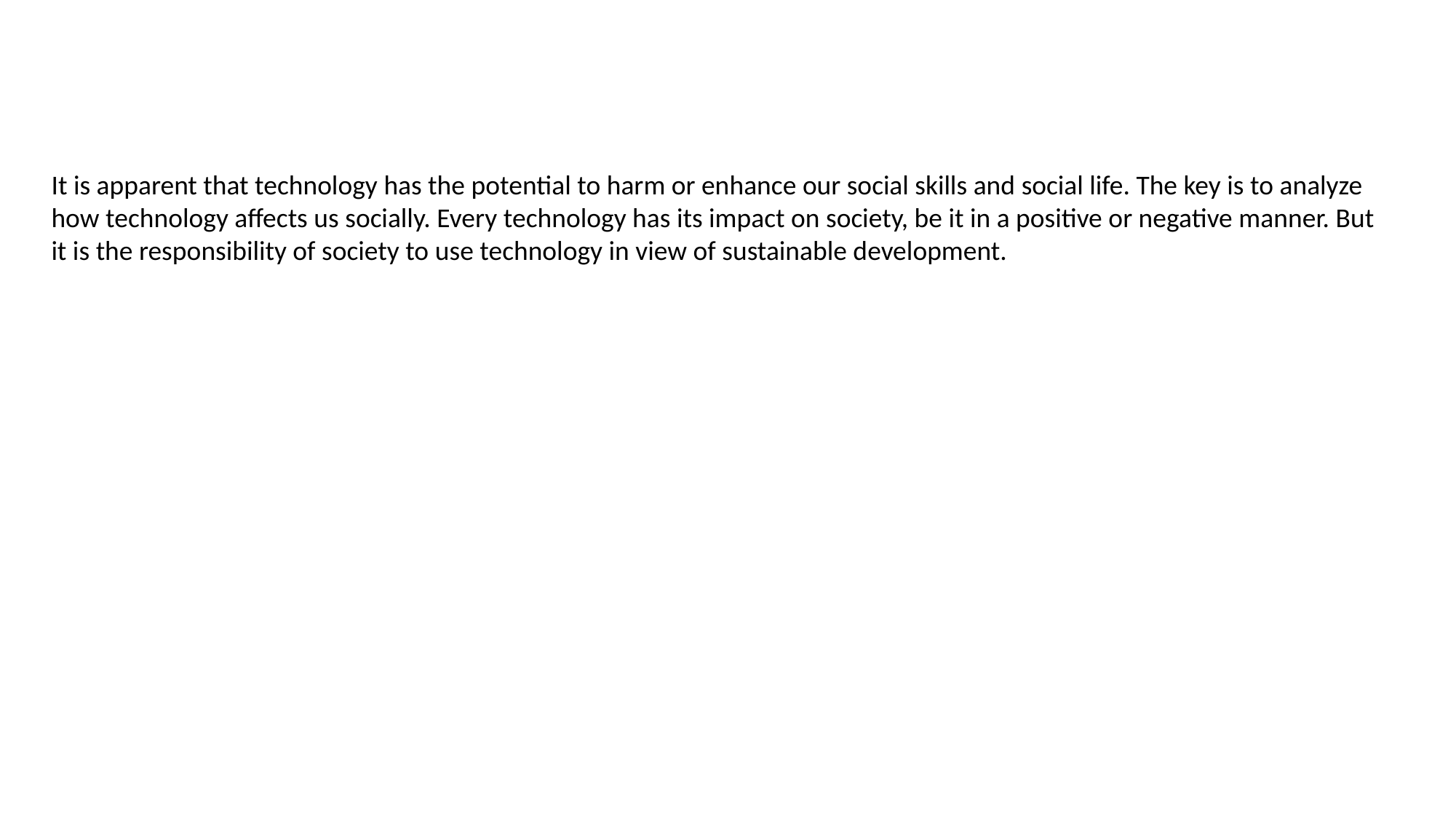

It is apparent that technology has the potential to harm or enhance our social skills and social life. The key is to analyze how technology affects us socially. Every technology has its impact on society, be it in a positive or negative manner. But it is the responsibility of society to use technology in view of sustainable development.